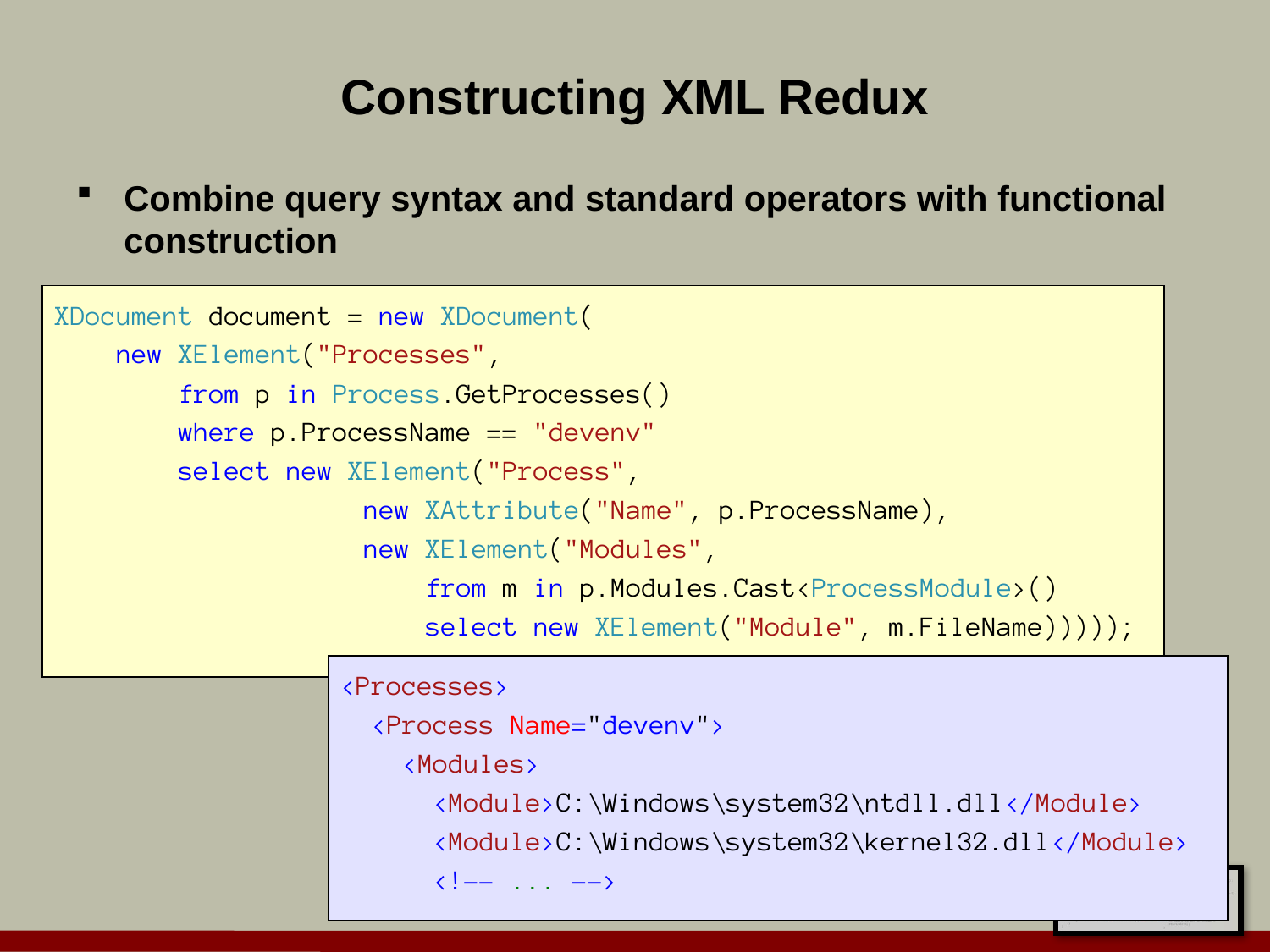

# Constructing XML Redux
Combine query syntax and standard operators with functional construction
XDocument document = new XDocument(
    new XElement("Processes",
        from p in Process.GetProcesses()
        where p.ProcessName == "devenv"
        select new XElement("Process",
                    new XAttribute("Name", p.ProcessName),
                    new XElement("Modules",
                        from m in p.Modules.Cast<ProcessModule>()
                        select new XElement("Module", m.FileName)))));

<Processes>
  <Process Name="devenv">
    <Modules>
      <Module>C:\Windows\system32\ntdll.dll</Module>
      <Module>C:\Windows\system32\kernel32.dll</Module>
      <!-- ... -->